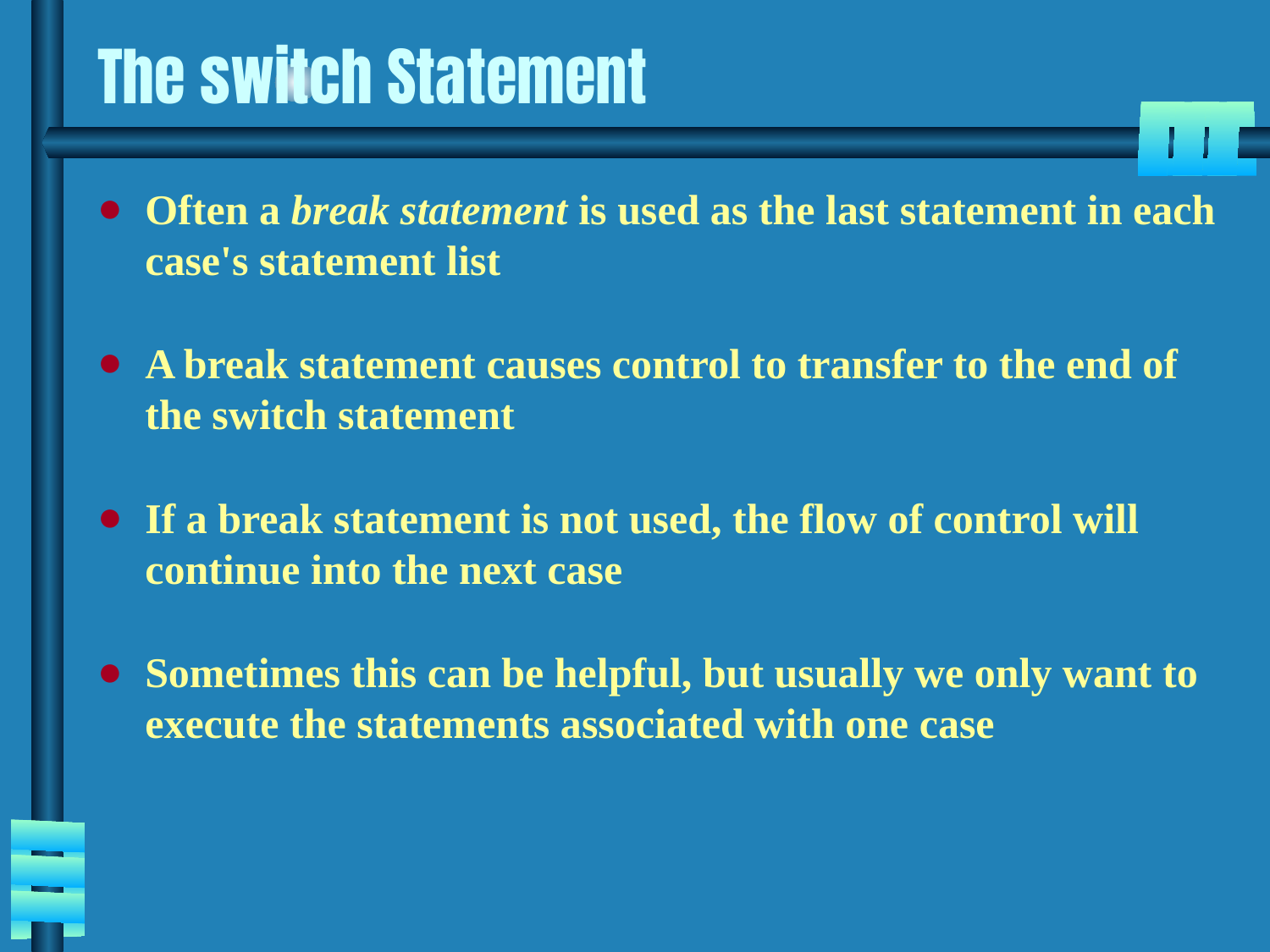

# The switch Statement
Often a break statement is used as the last statement in each case's statement list

A break statement causes control to transfer to the end of the switch statement

If a break statement is not used, the flow of control will continue into the next case

Sometimes this can be helpful, but usually we only want to execute the statements associated with one case